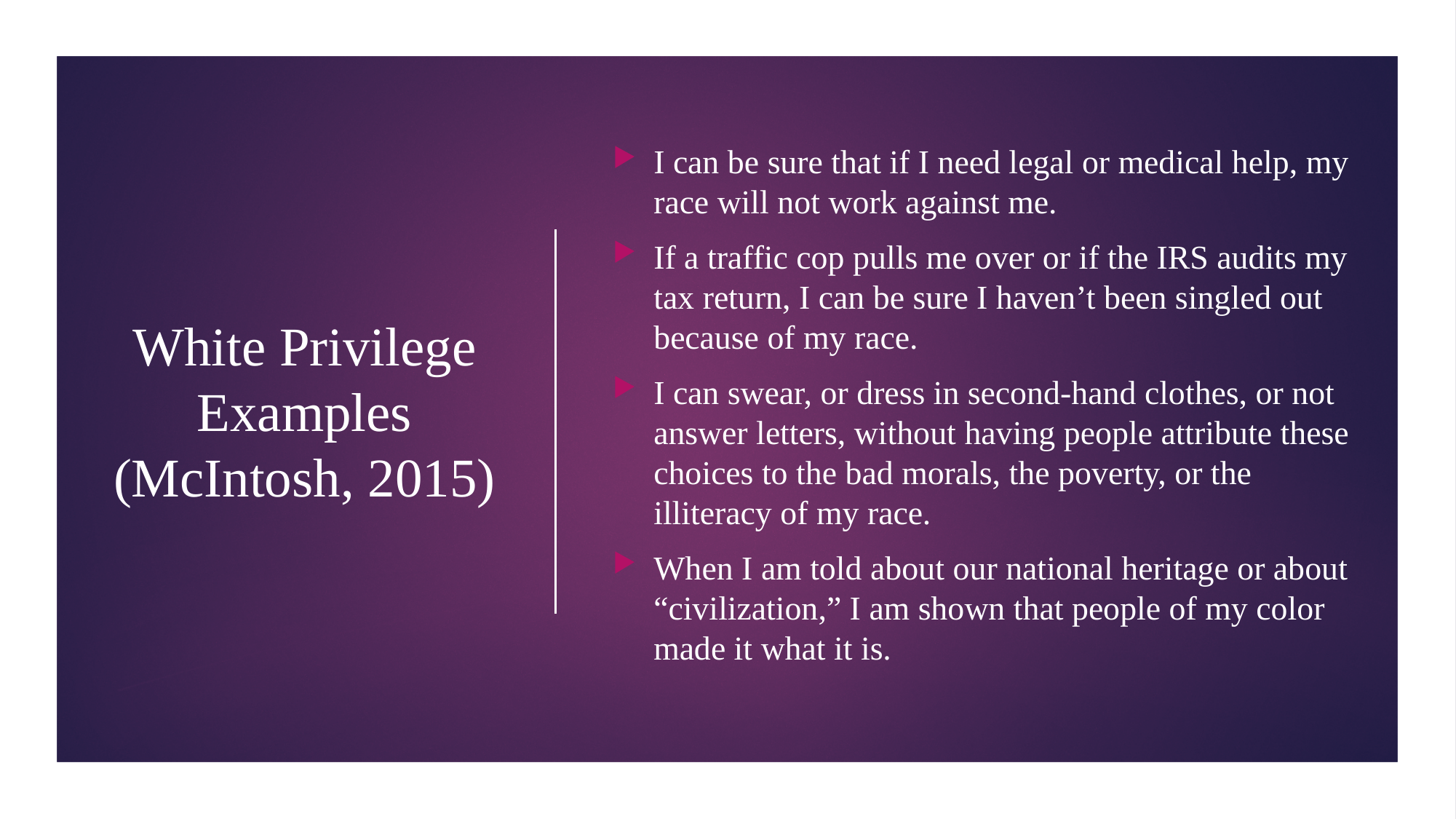

I can be sure that if I need legal or medical help, my race will not work against me.
If a traffic cop pulls me over or if the IRS audits my tax return, I can be sure I haven’t been singled out because of my race.
I can swear, or dress in second-hand clothes, or not answer letters, without having people attribute these choices to the bad morals, the poverty, or the illiteracy of my race.
When I am told about our national heritage or about “civilization,” I am shown that people of my color made it what it is.
# White Privilege Examples (McIntosh, 2015)